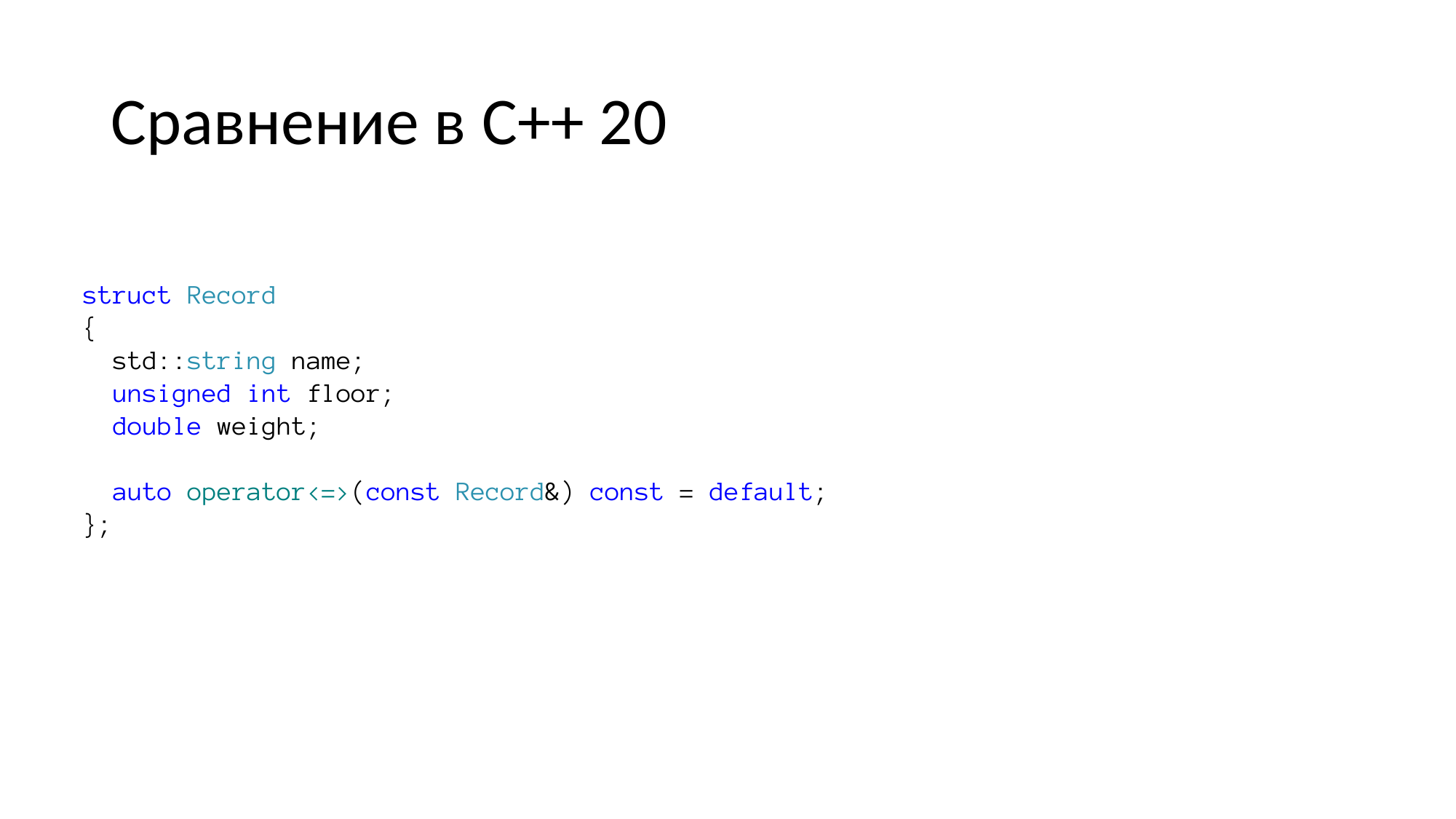

# Сравнение в C++ 20
struct Record
{
  std::string name;
  unsigned int floor;
  double weight;

  auto operator<=>(const Record&) const = default;
};